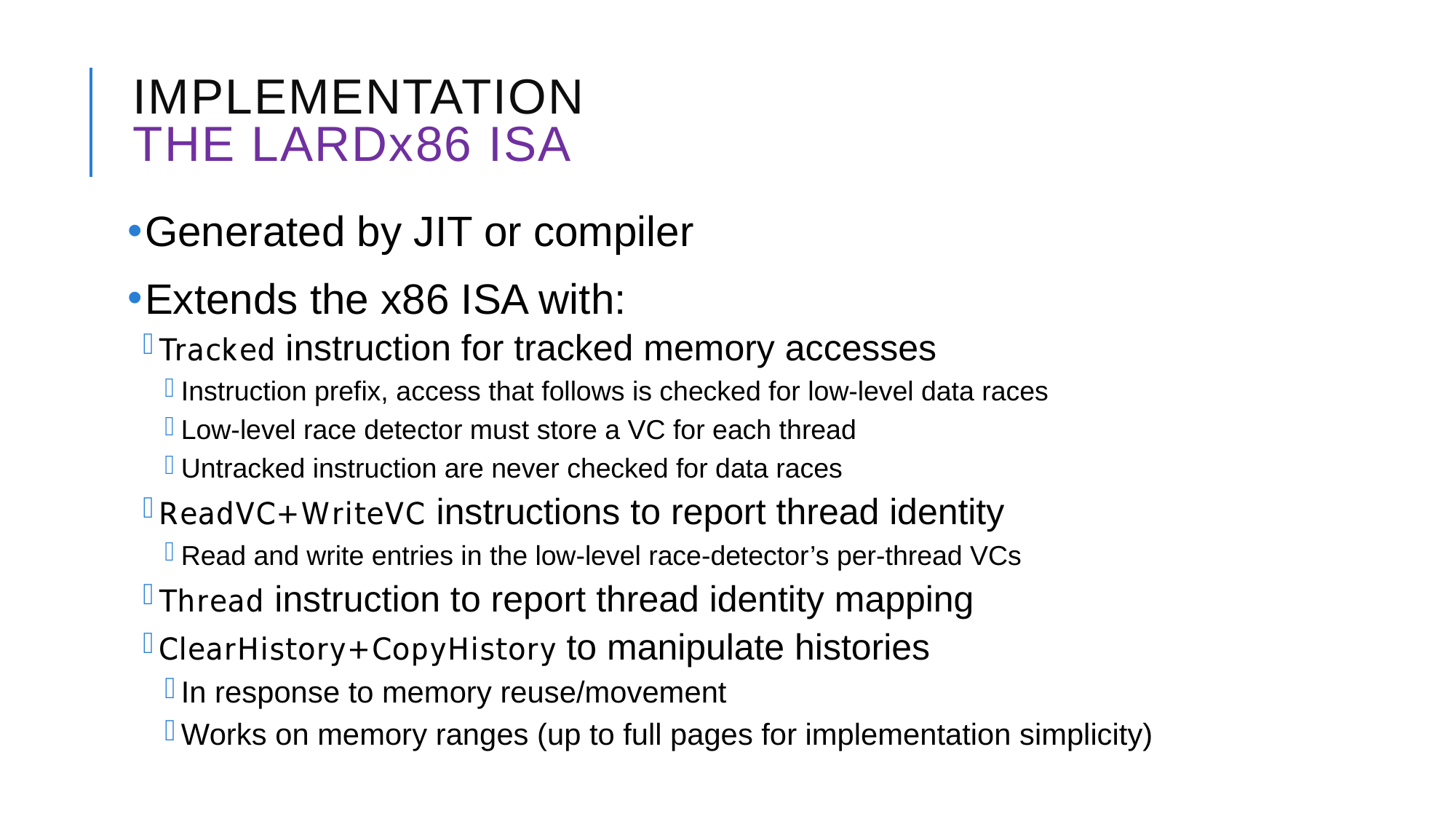

# Implementation The Lardx86 ISA
Generated by JIT or compiler
Extends the x86 ISA with:
Tracked instruction for tracked memory accesses
Instruction prefix, access that follows is checked for low-level data races
Low-level race detector must store a VC for each thread
Untracked instruction are never checked for data races
ReadVC+WriteVC instructions to report thread identity
Read and write entries in the low-level race-detector’s per-thread VCs
Thread instruction to report thread identity mapping
ClearHistory+CopyHistory to manipulate histories
In response to memory reuse/movement
Works on memory ranges (up to full pages for implementation simplicity)